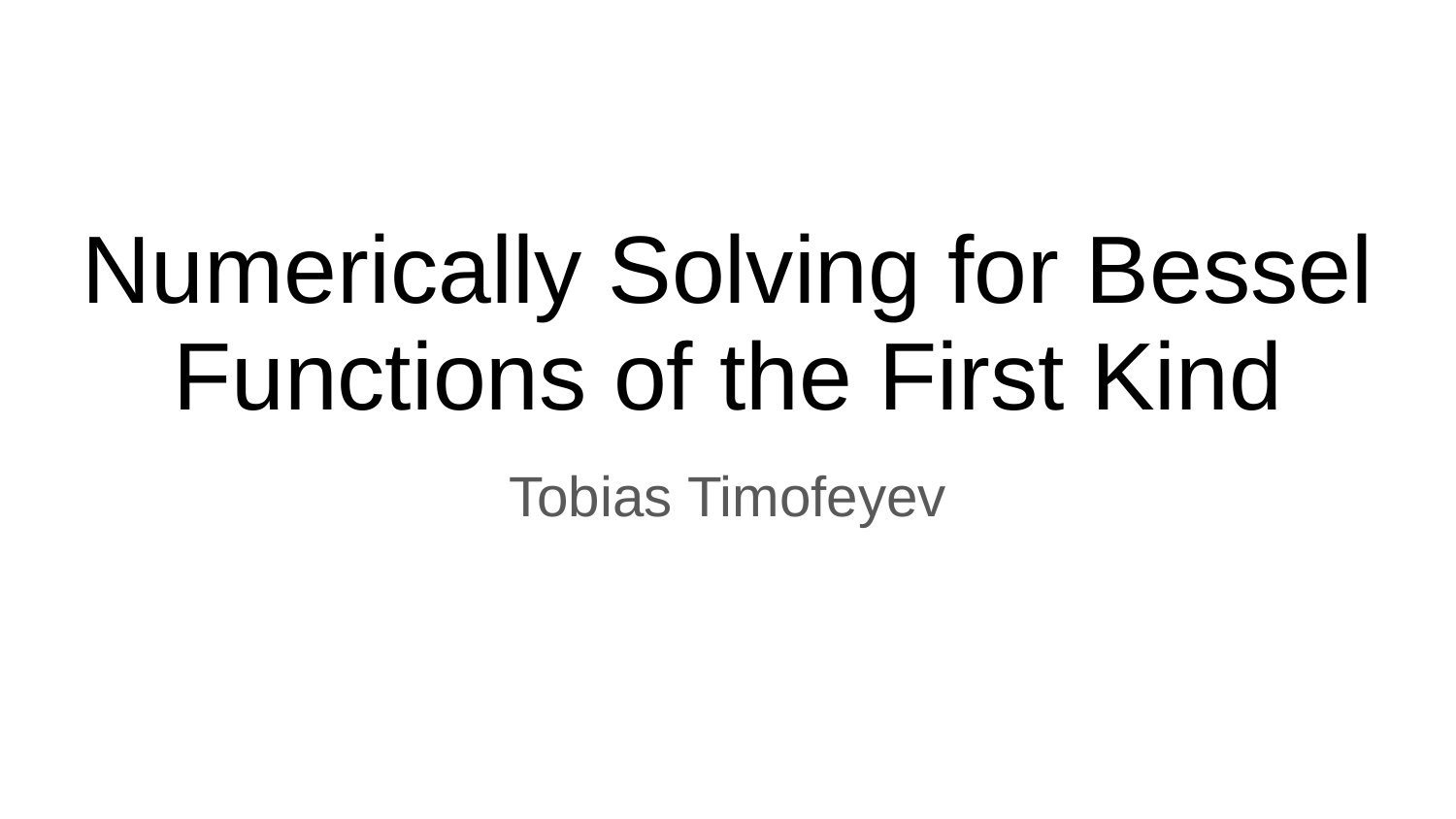

# Numerically Solving for Bessel Functions of the First Kind
Tobias Timofeyev